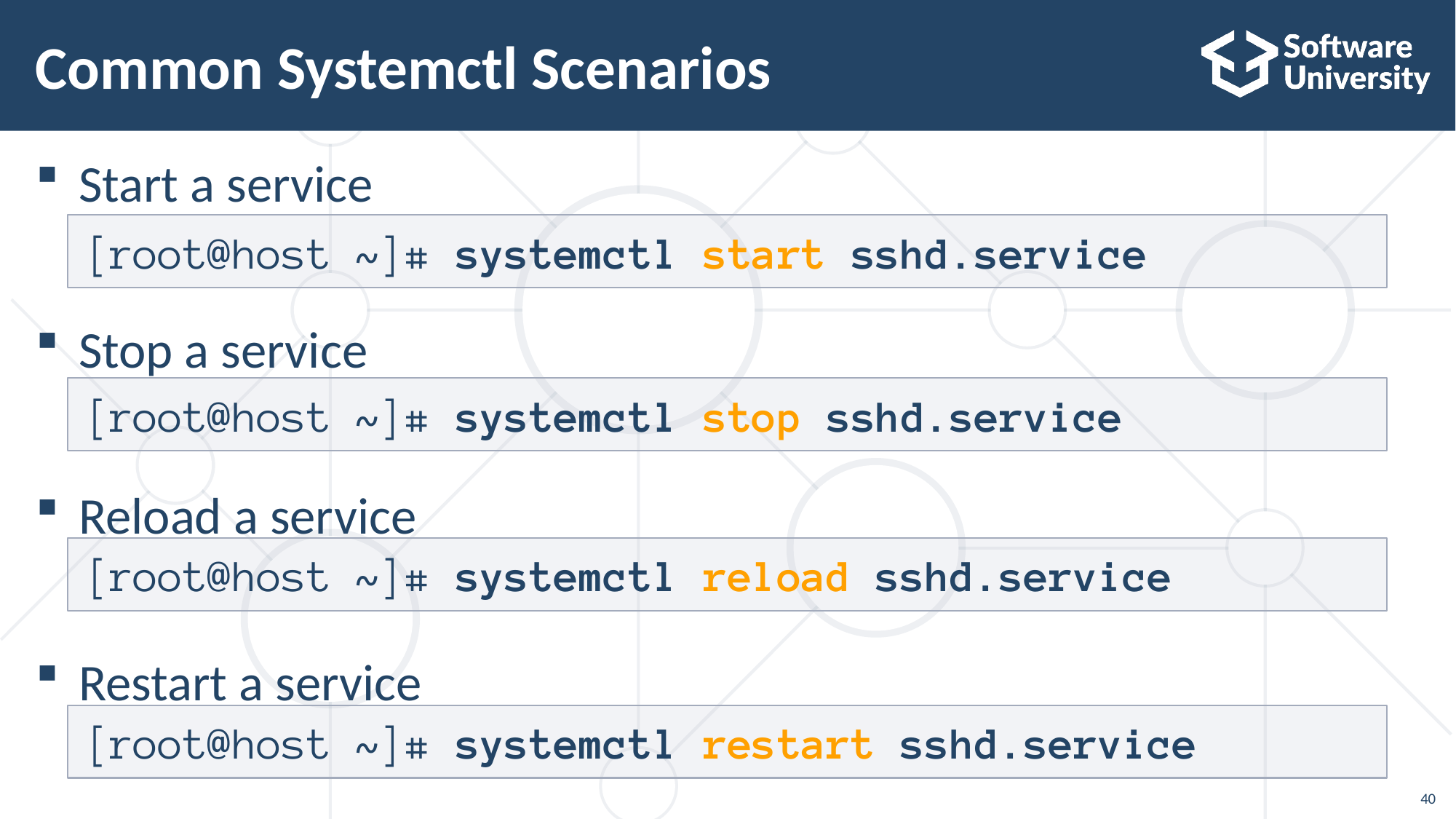

# Common Systemctl Scenarios
Start a service

Stop a service

Reload a service

Restart a service
[root@host ~]# systemctl start sshd.service
[root@host ~]# systemctl stop sshd.service
[root@host ~]# systemctl reload sshd.service
[root@host ~]# systemctl restart sshd.service
40